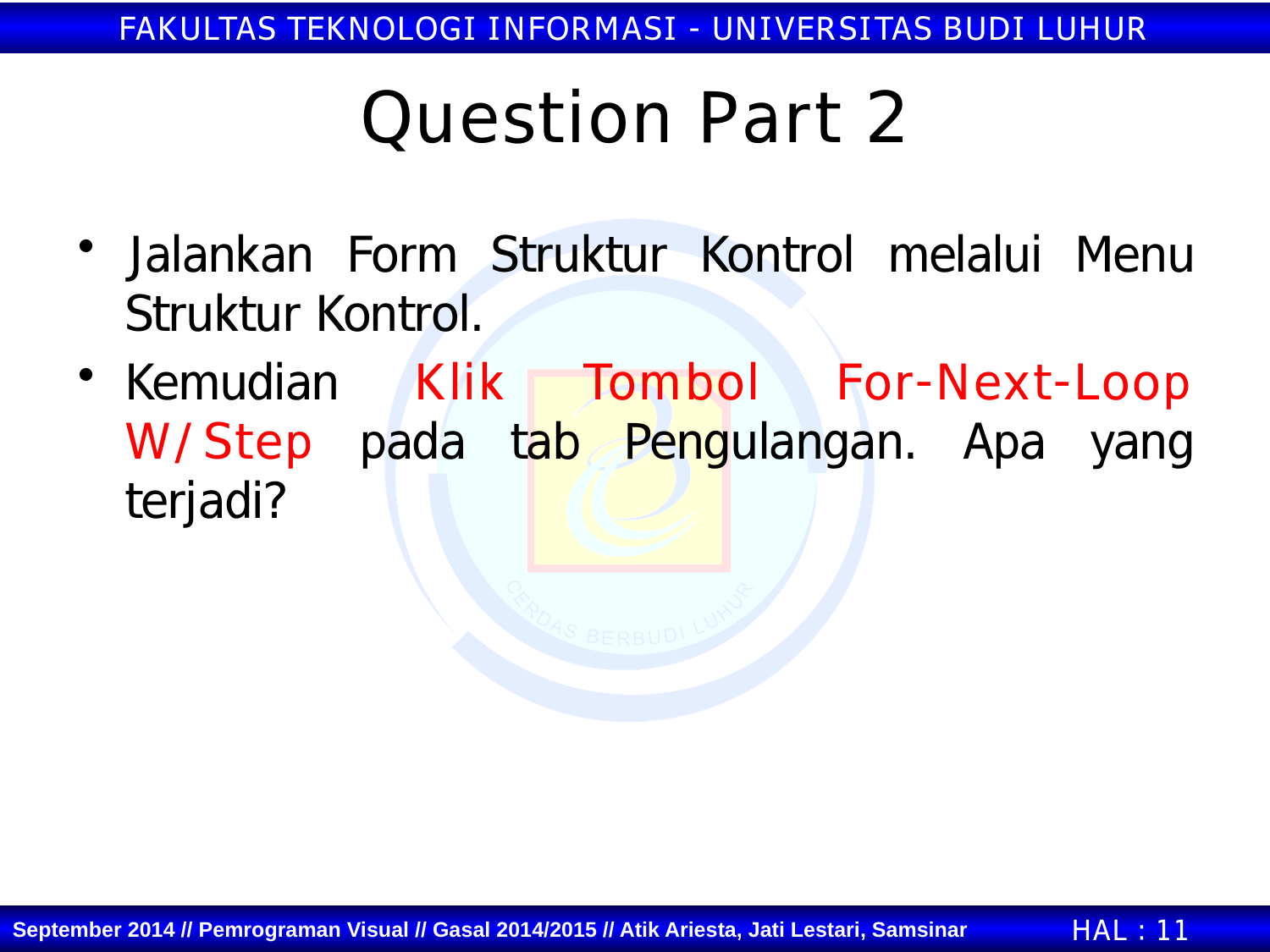

# Question Part 2
Jalankan Form Struktur Kontrol melalui Menu Struktur Kontrol.
Kemudian Klik Tombol For-Next-Loop W/Step pada tab Pengulangan. Apa yang terjadi?